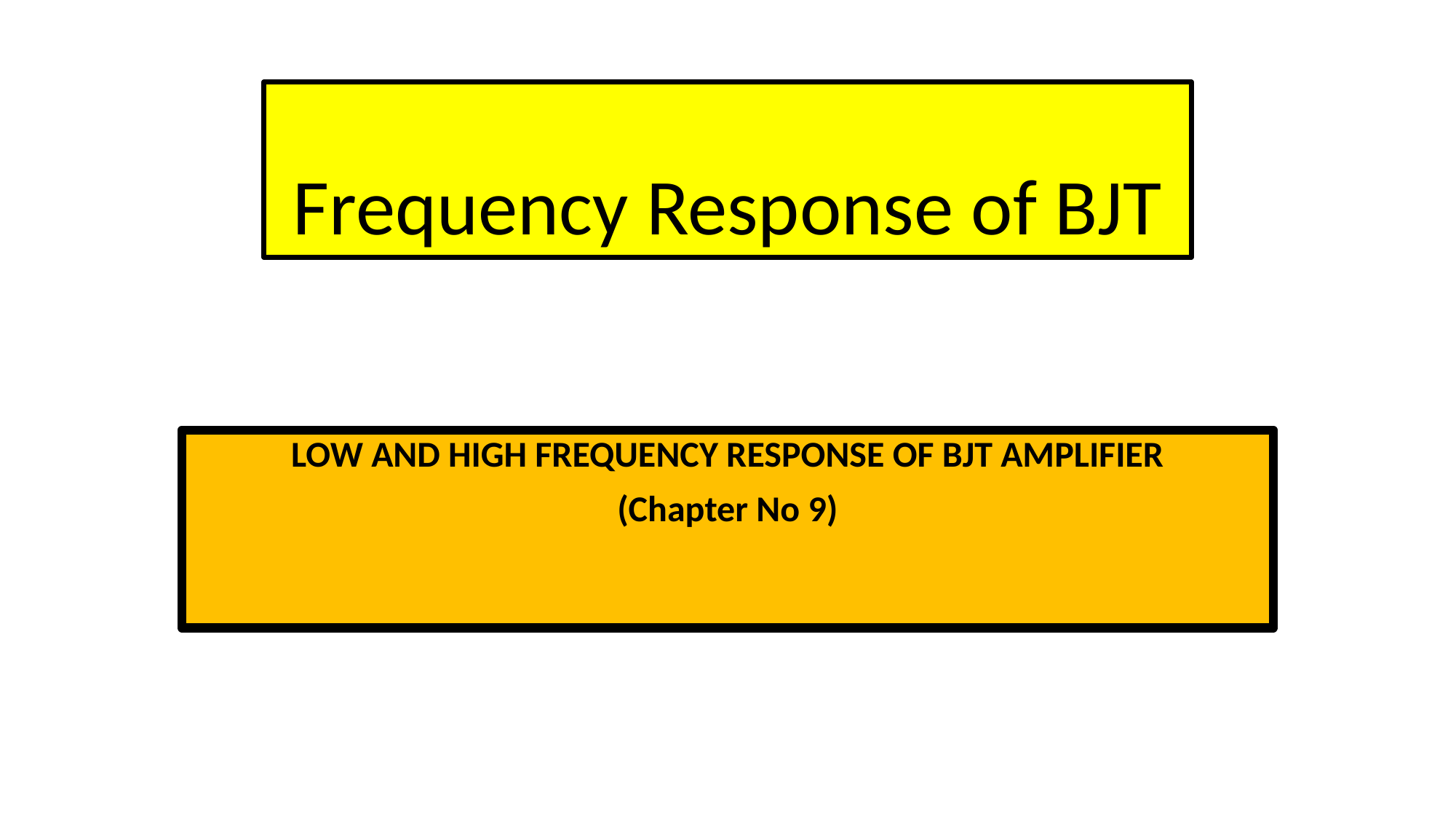

# Frequency Response of BJT
LOW AND HIGH FREQUENCY RESPONSE OF BJT AMPLIFIER
(Chapter No 9)